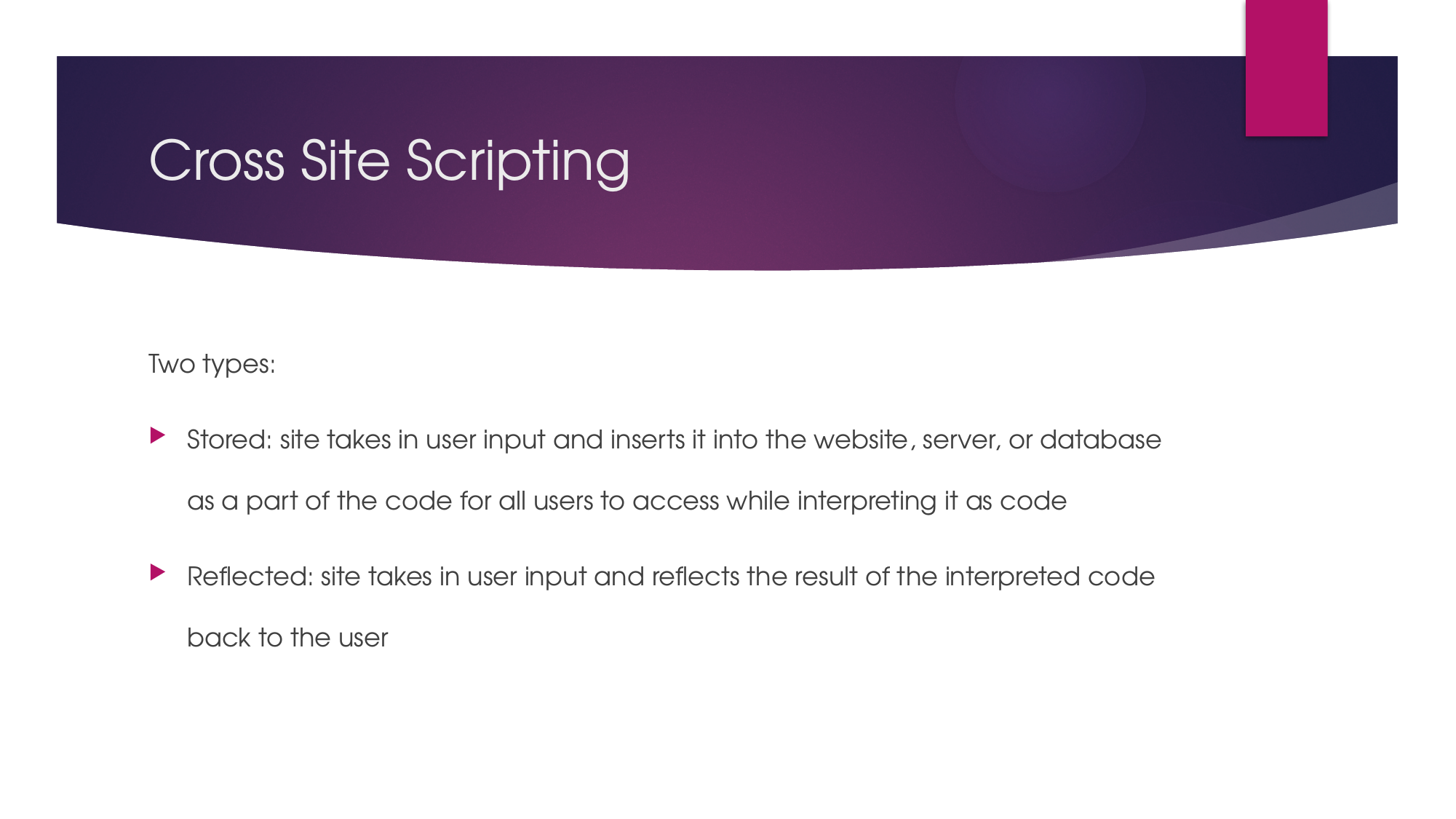

# Cross Site Scripting
Two types:
Stored: site takes in user input and inserts it into the website, server, or database as a part of the code for all users to access while interpreting it as code
Reflected: site takes in user input and reflects the result of the interpreted code back to the user